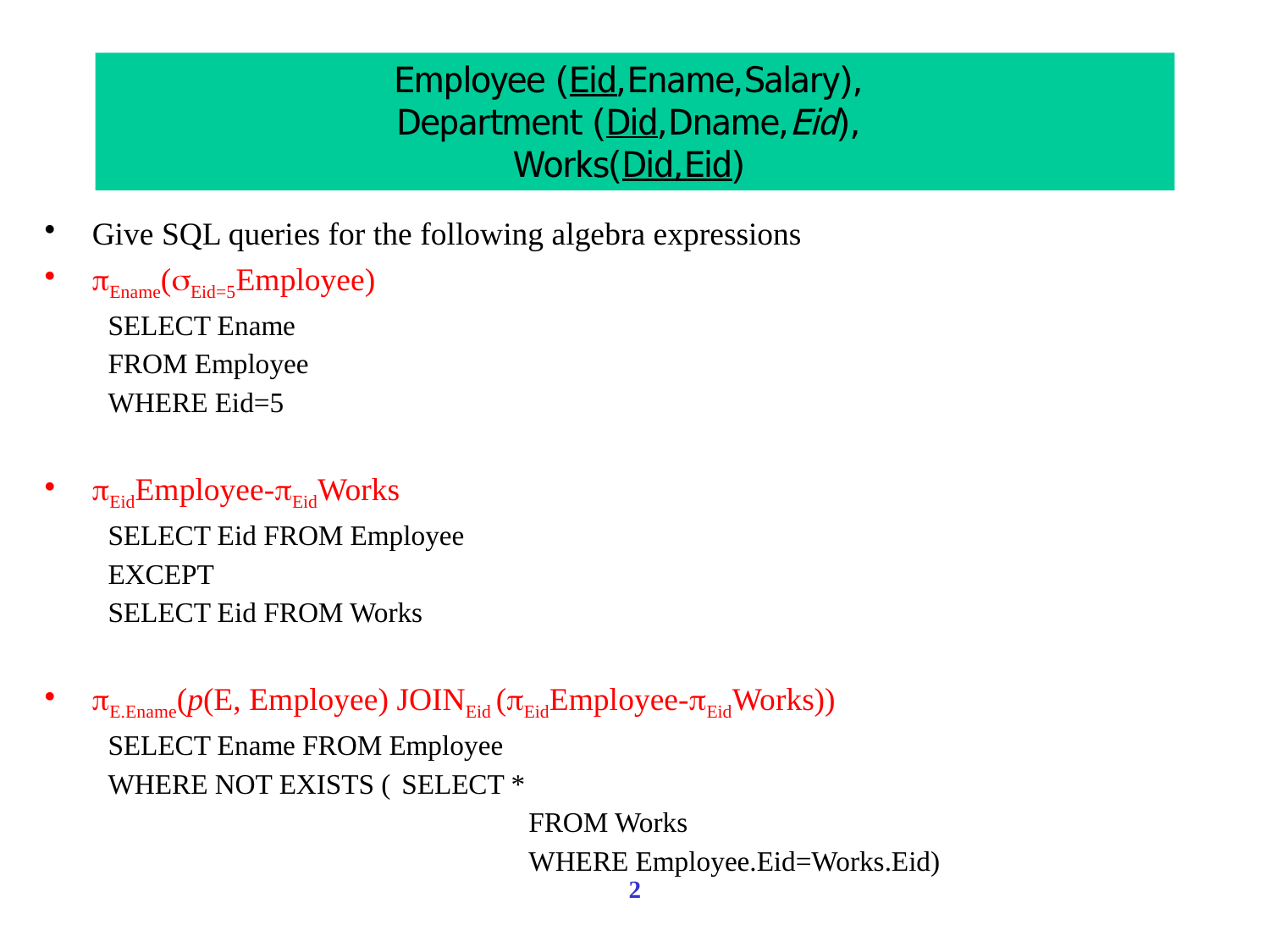

Employee (Eid,Ename,Salary),
Department (Did,Dname,Eid),
Works(Did,Eid)
Give SQL queries for the following algebra expressions
πEname(σEid=5Employee)
SELECT Ename
FROM Employee
WHERE Eid=5

πEidEmployee-πEidWorks
SELECT Eid FROM Employee
EXCEPT
SELECT Eid FROM Works

πE.Ename(p(E, Employee) JOINEid (πEidEmployee-πEidWorks))
SELECT Ename FROM Employee
WHERE NOT EXISTS (	SELECT *
				FROM Works
				WHERE Employee.Eid=Works.Eid)
2